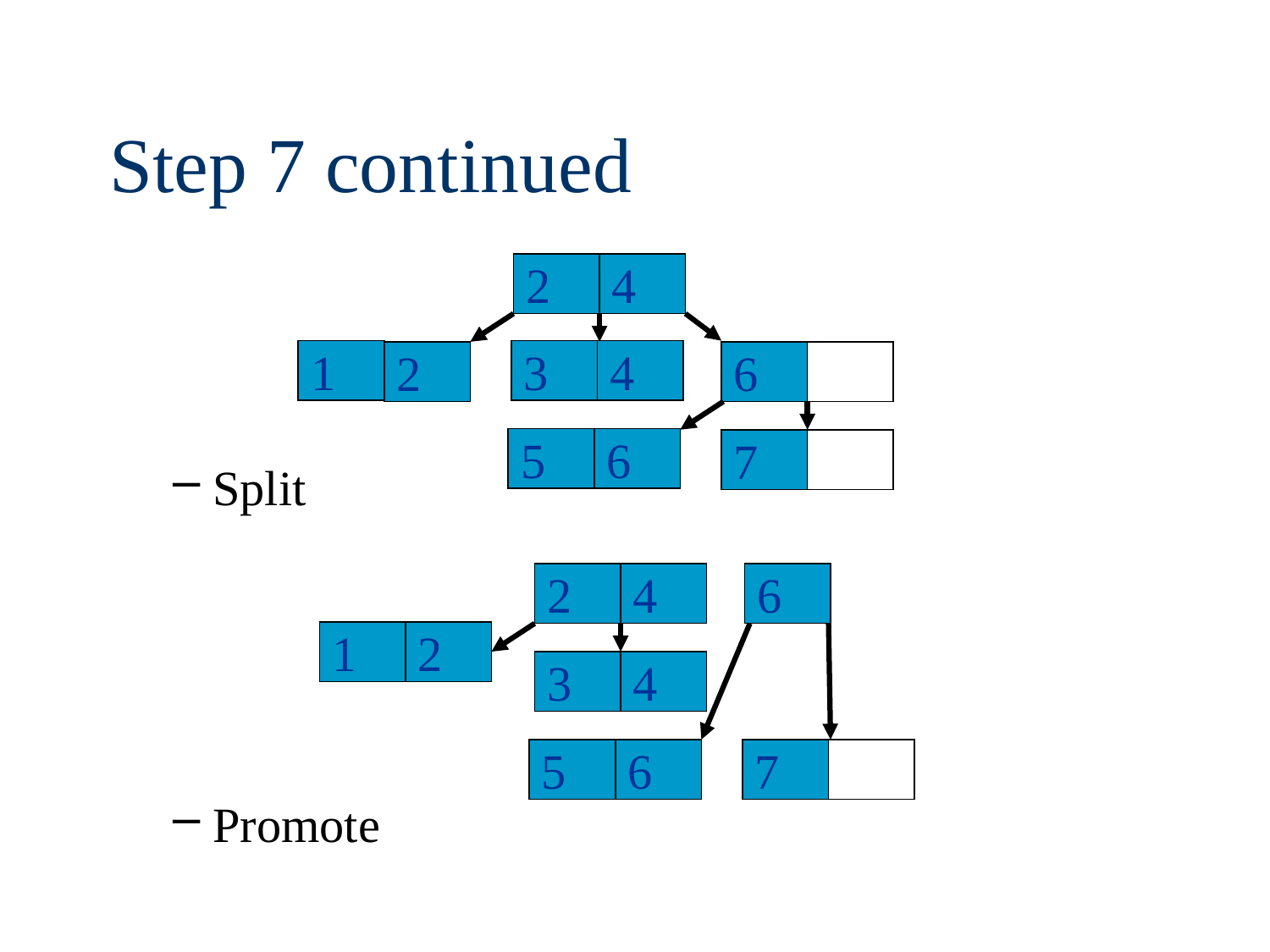

# Step 7 continued
2
4

Split

Promote

1
3
4
2
6

5
6
7

2
4
6
1
2

3
4
5
6
7